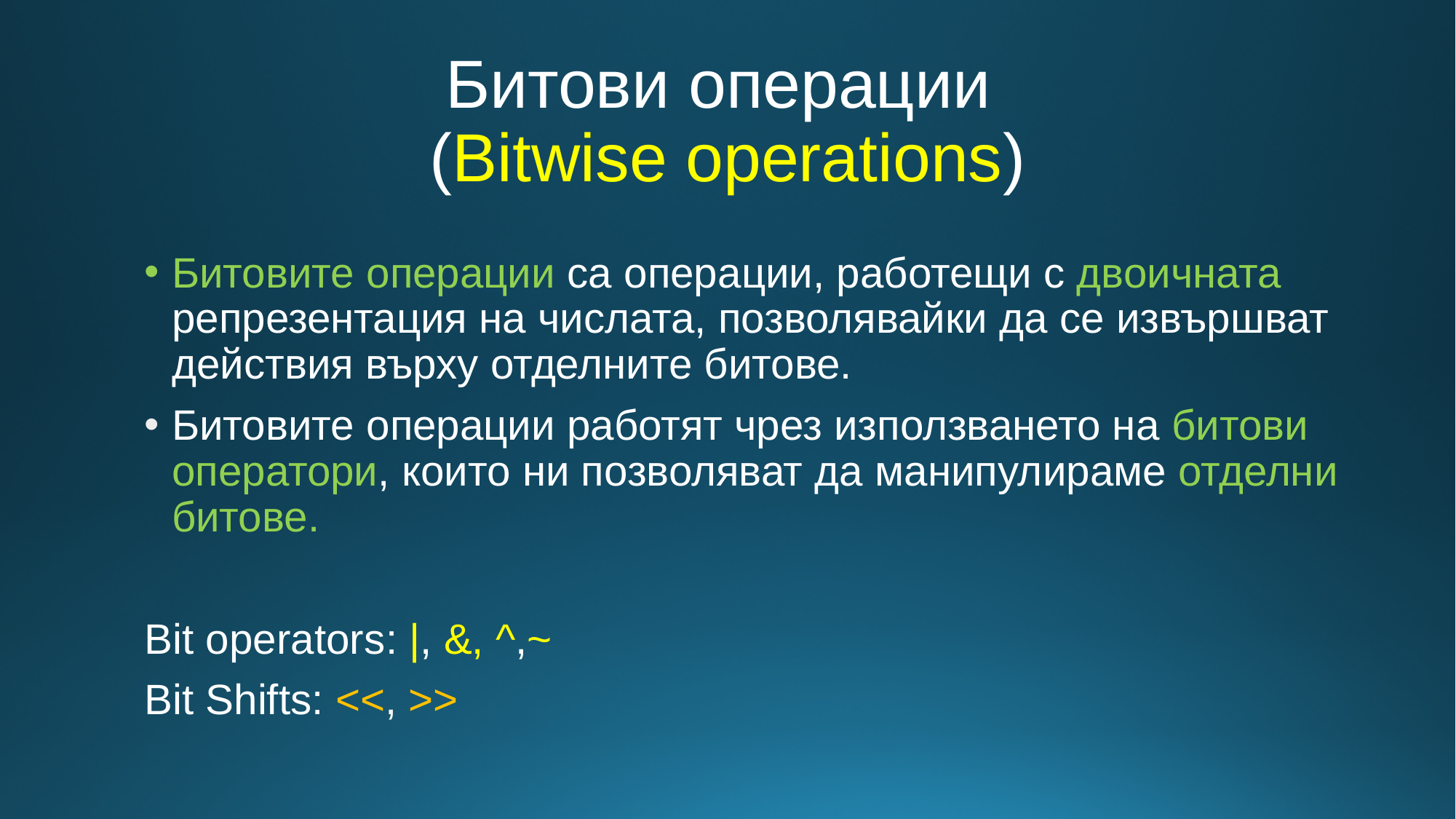

# Битови операции (Bitwise operations)
Битовите операции са операции, работещи с двоичната репрезентация на числата, позволявайки да се извършват действия върху отделните битове.
Битовите операции работят чрез използването на битови оператори, които ни позволяват да манипулираме отделни битове.

Bit operators: |, &, ^,~
Bit Shifts: <<, >>